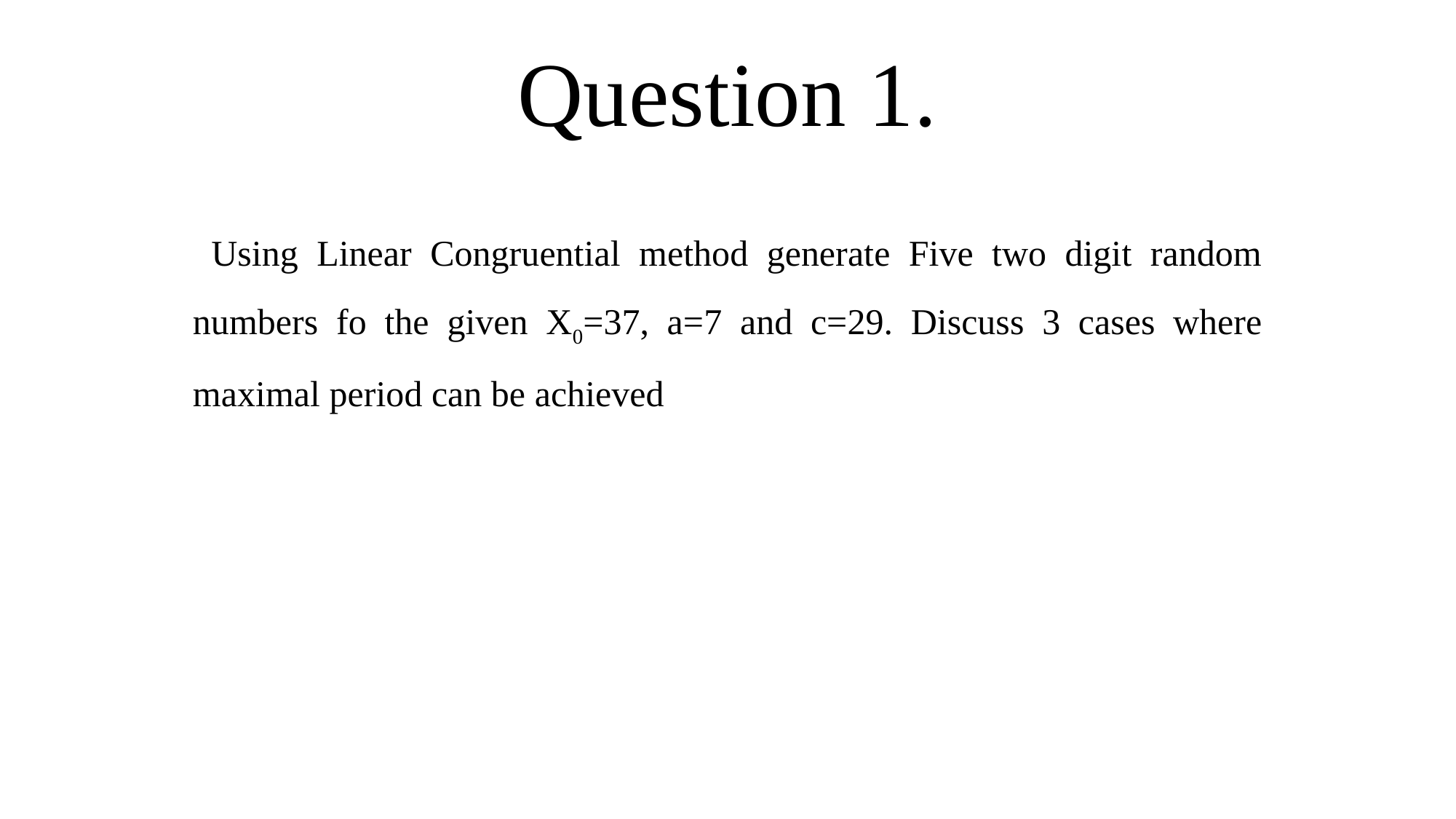

# Question 1.
 Using Linear Congruential method generate Five two digit random numbers fo the given X0=37, a=7 and c=29. Discuss 3 cases where maximal period can be achieved